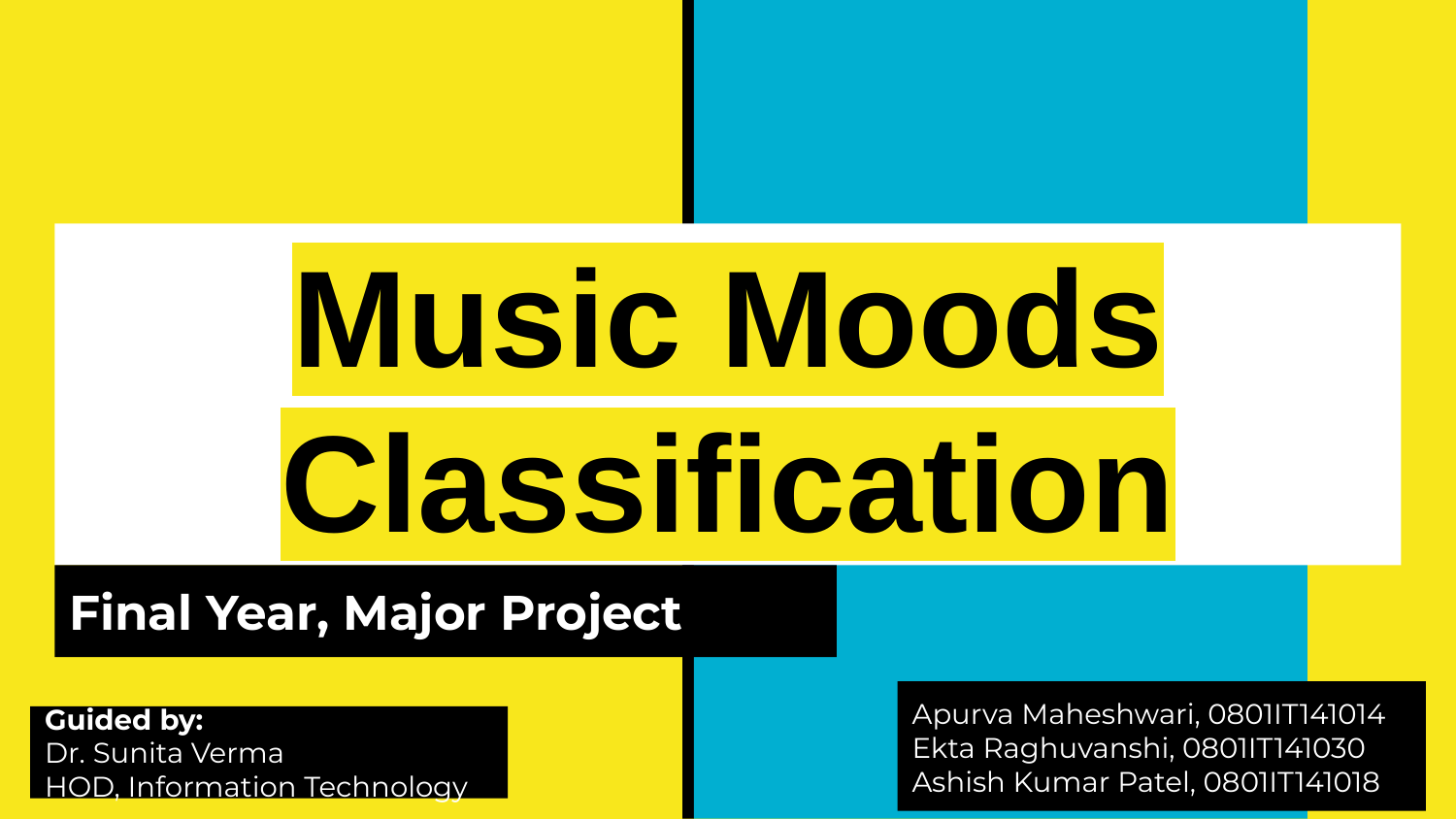

# Music Moods Classification
Final Year, Major Project
Apurva Maheshwari, 0801IT141014
Ekta Raghuvanshi, 0801IT141030
Ashish Kumar Patel, 0801IT141018
Guided by:
Dr. Sunita Verma
HOD, Information Technology